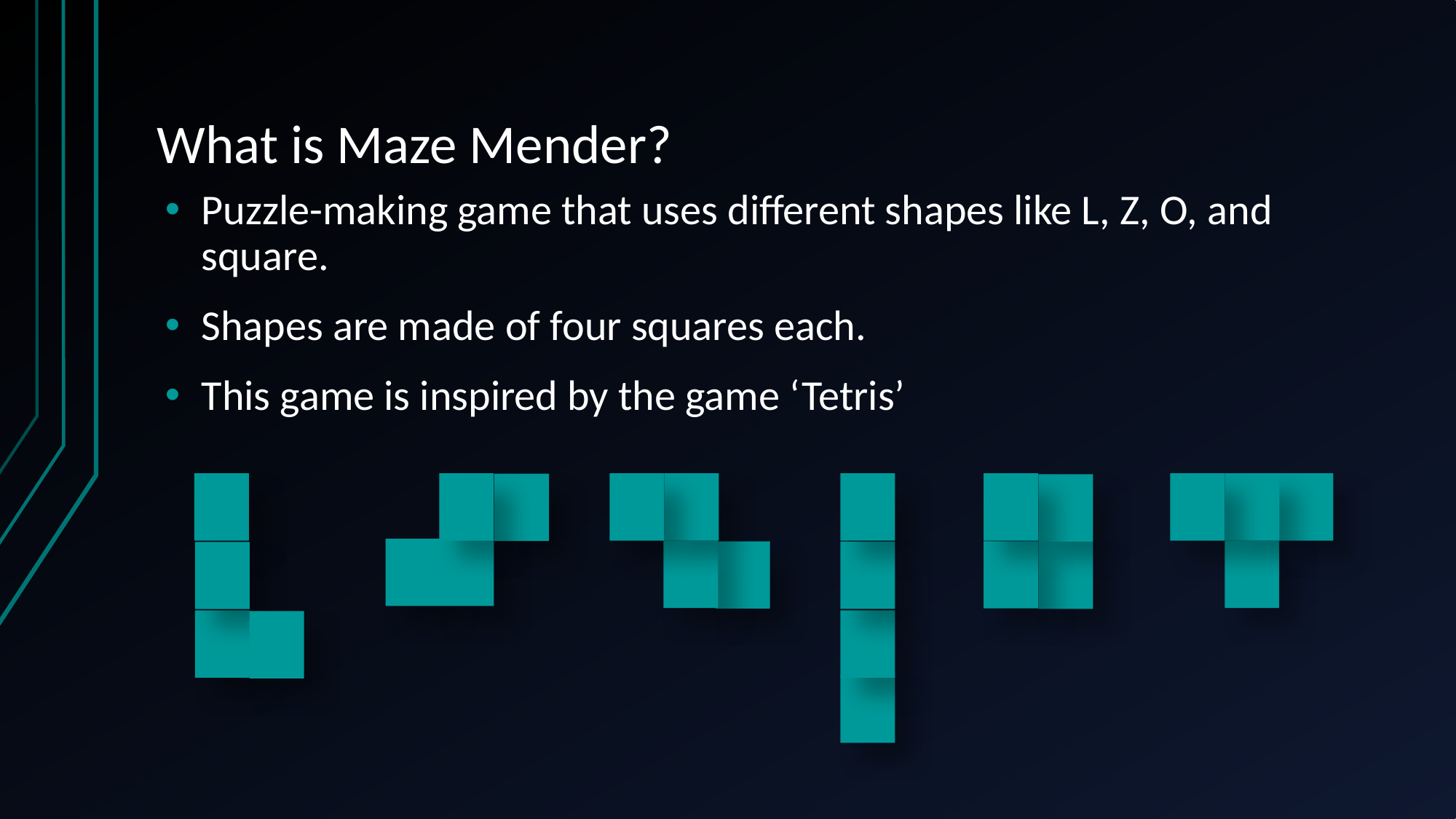

# What is Maze Mender?
Puzzle-making game that uses different shapes like L, Z, O, and square.
Shapes are made of four squares each.
This game is inspired by the game ‘Tetris’